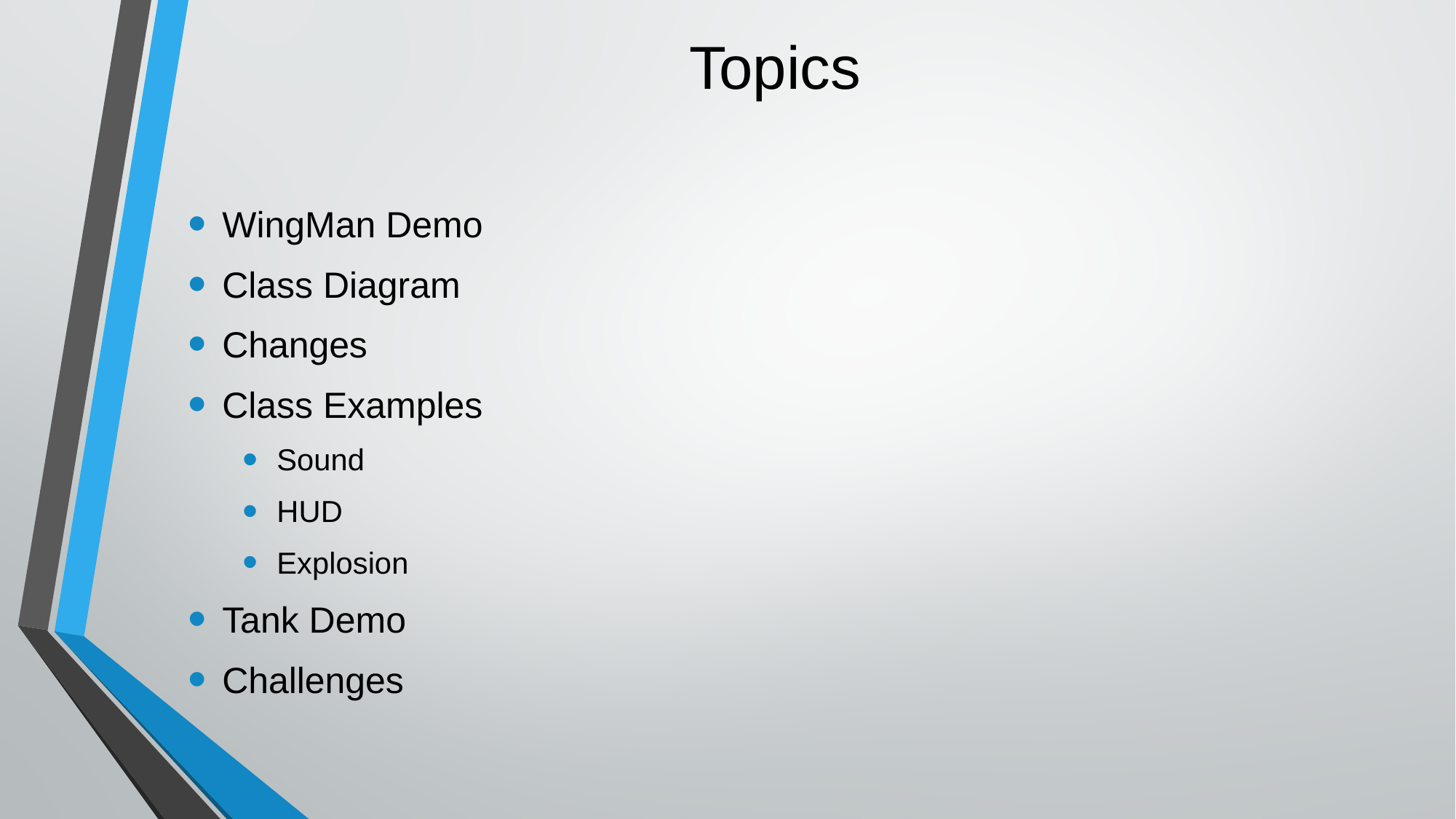

# Topics
WingMan Demo
Class Diagram
Changes
Class Examples
Sound
HUD
Explosion
Tank Demo
Challenges